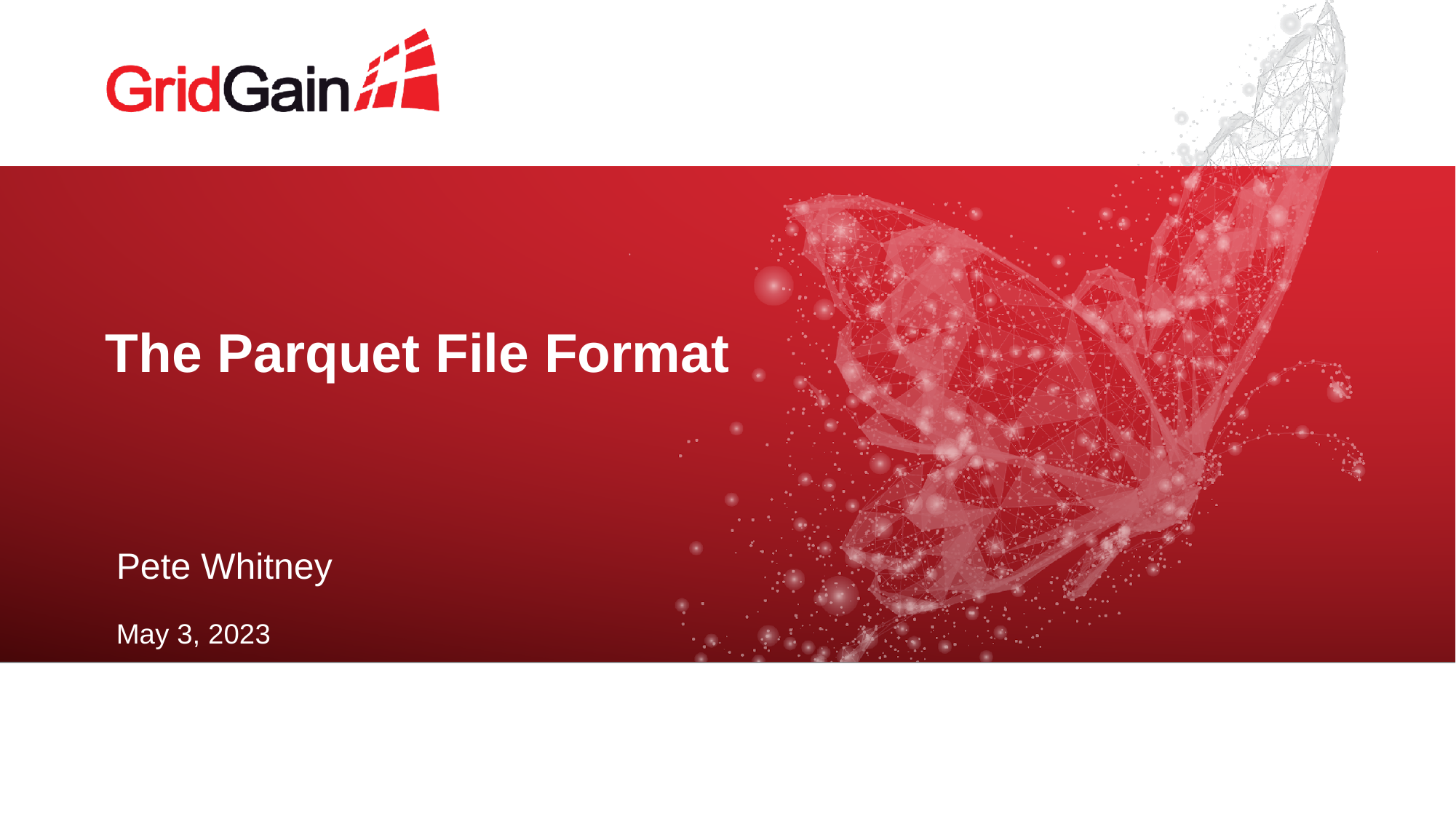

# The Parquet File Format

Pete Whitney

May 3, 2023